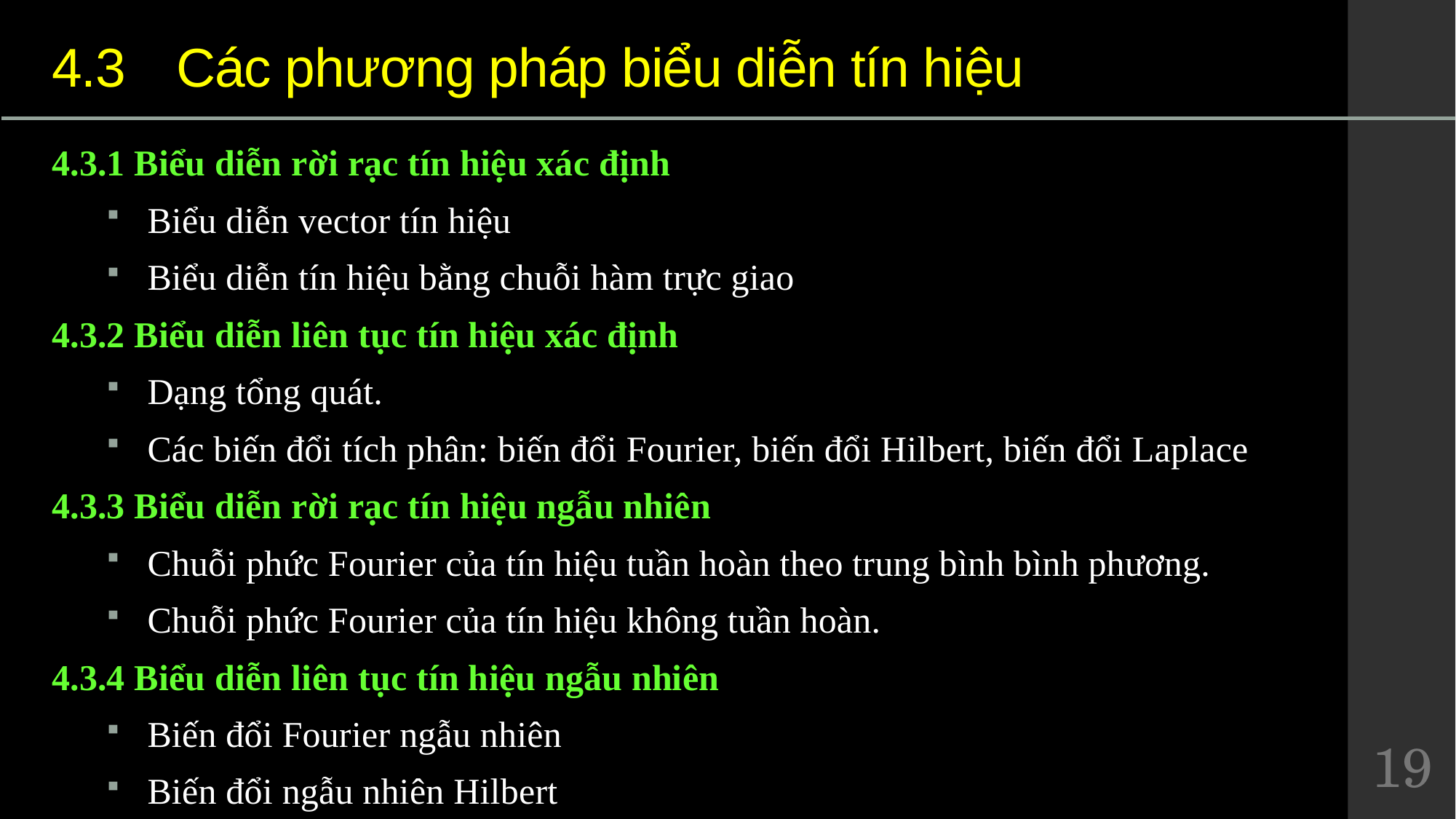

# 4.3	 Các phương pháp biểu diễn tín hiệu
4.3.1 Biểu diễn rời rạc tín hiệu xác định
Biểu diễn vector tín hiệu
Biểu diễn tín hiệu bằng chuỗi hàm trực giao
4.3.2 Biểu diễn liên tục tín hiệu xác định
Dạng tổng quát.
Các biến đổi tích phân: biến đổi Fourier, biến đổi Hilbert, biến đổi Laplace
4.3.3 Biểu diễn rời rạc tín hiệu ngẫu nhiên
Chuỗi phức Fourier của tín hiệu tuần hoàn theo trung bình bình phương.
Chuỗi phức Fourier của tín hiệu không tuần hoàn.
4.3.4 Biểu diễn liên tục tín hiệu ngẫu nhiên
Biến đổi Fourier ngẫu nhiên
Biến đổi ngẫu nhiên Hilbert
19